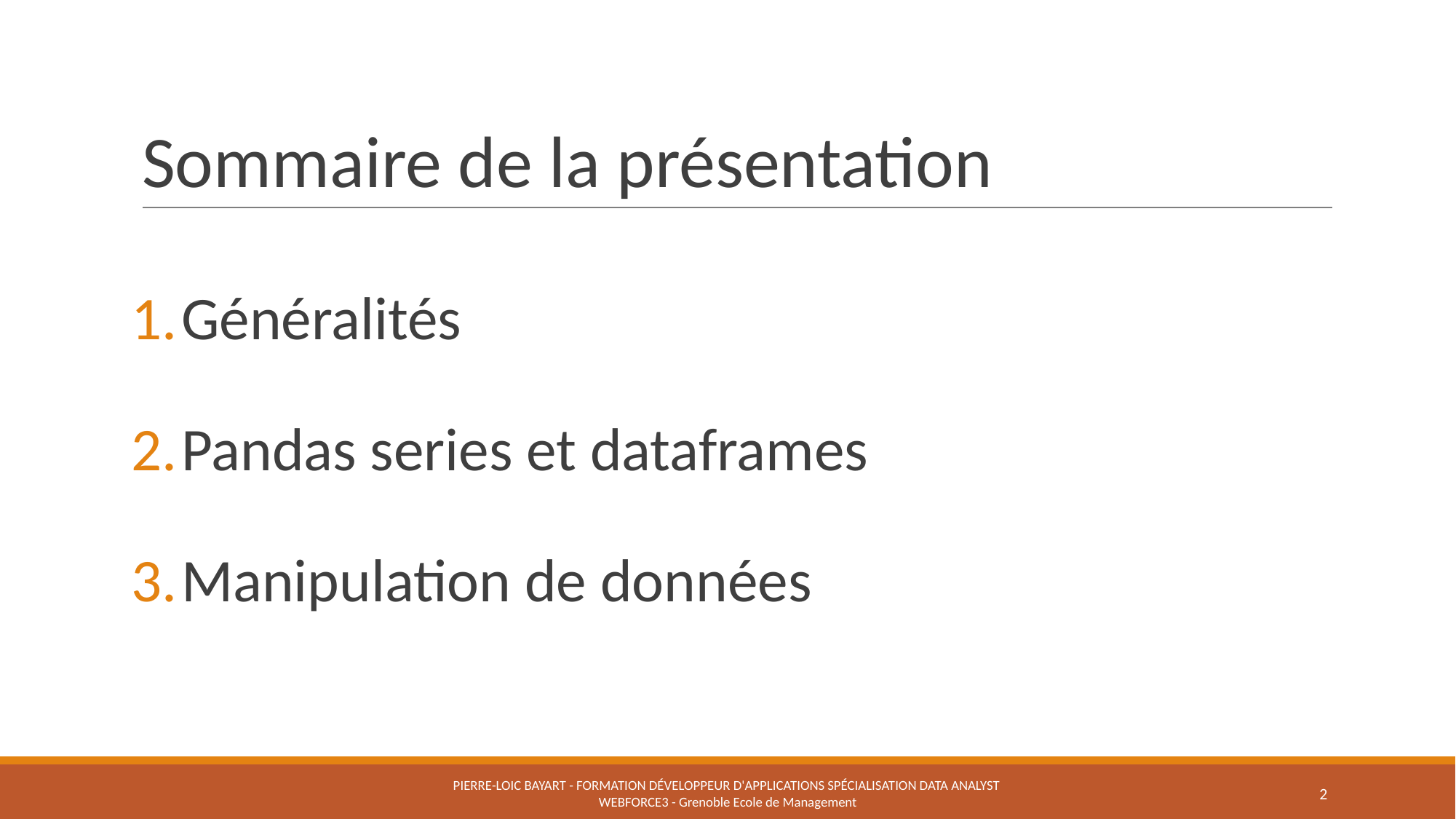

# Sommaire de la présentation
Généralités

Pandas series et dataframes

Manipulation de données

PIERRE-LOIC BAYART - FORMATION DÉVELOPPEUR D'APPLICATIONS SPÉCIALISATION DATA ANALYST  WEBFORCE3 - Grenoble Ecole de Management
2